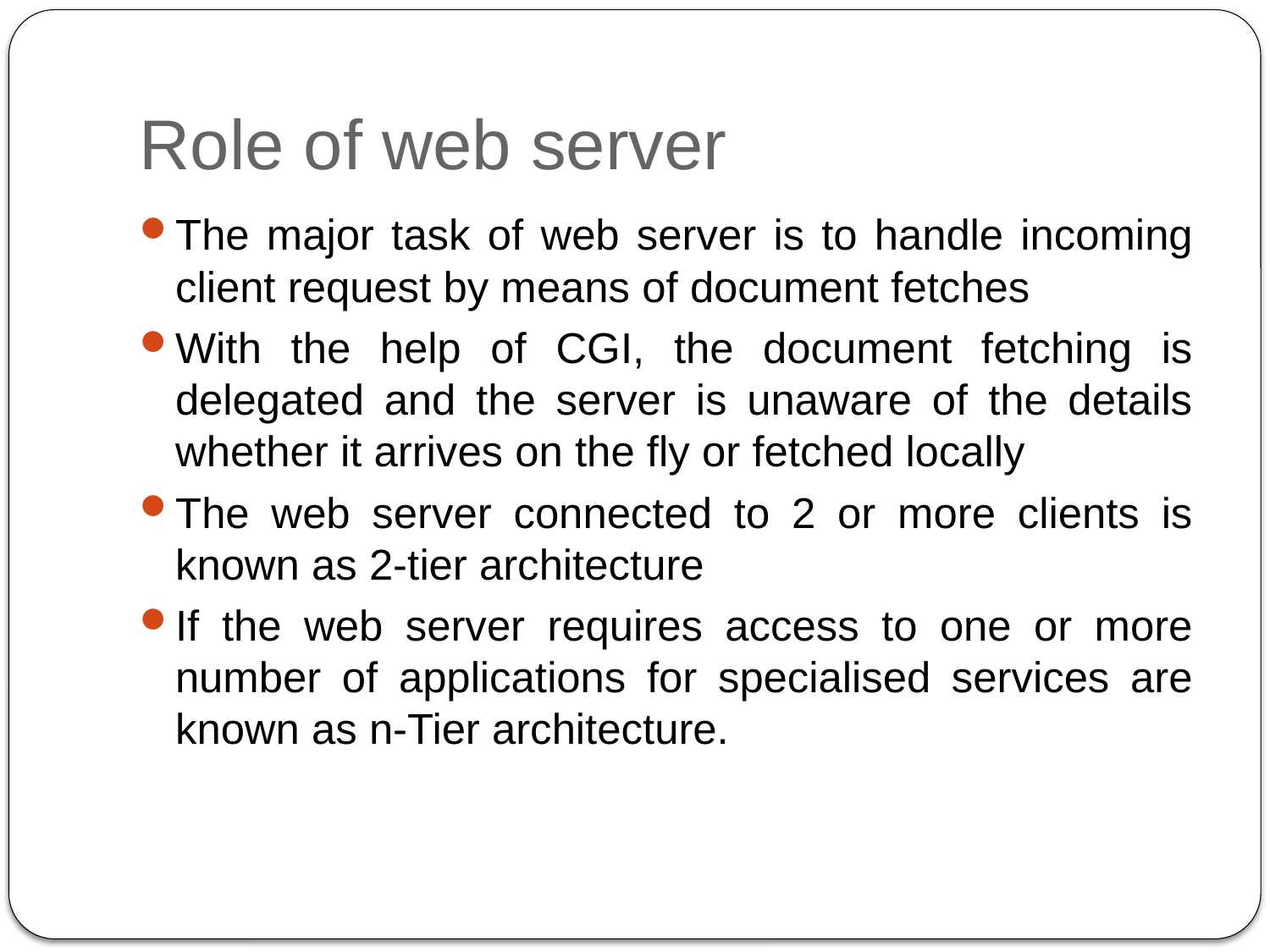

# Role of web server
The major task of web server is to handle incoming client request by means of document fetches
With the help of CGI, the document fetching is delegated and the server is unaware of the details whether it arrives on the fly or fetched locally
The web server connected to 2 or more clients is known as 2-tier architecture
If the web server requires access to one or more number of applications for specialised services are known as n-Tier architecture.